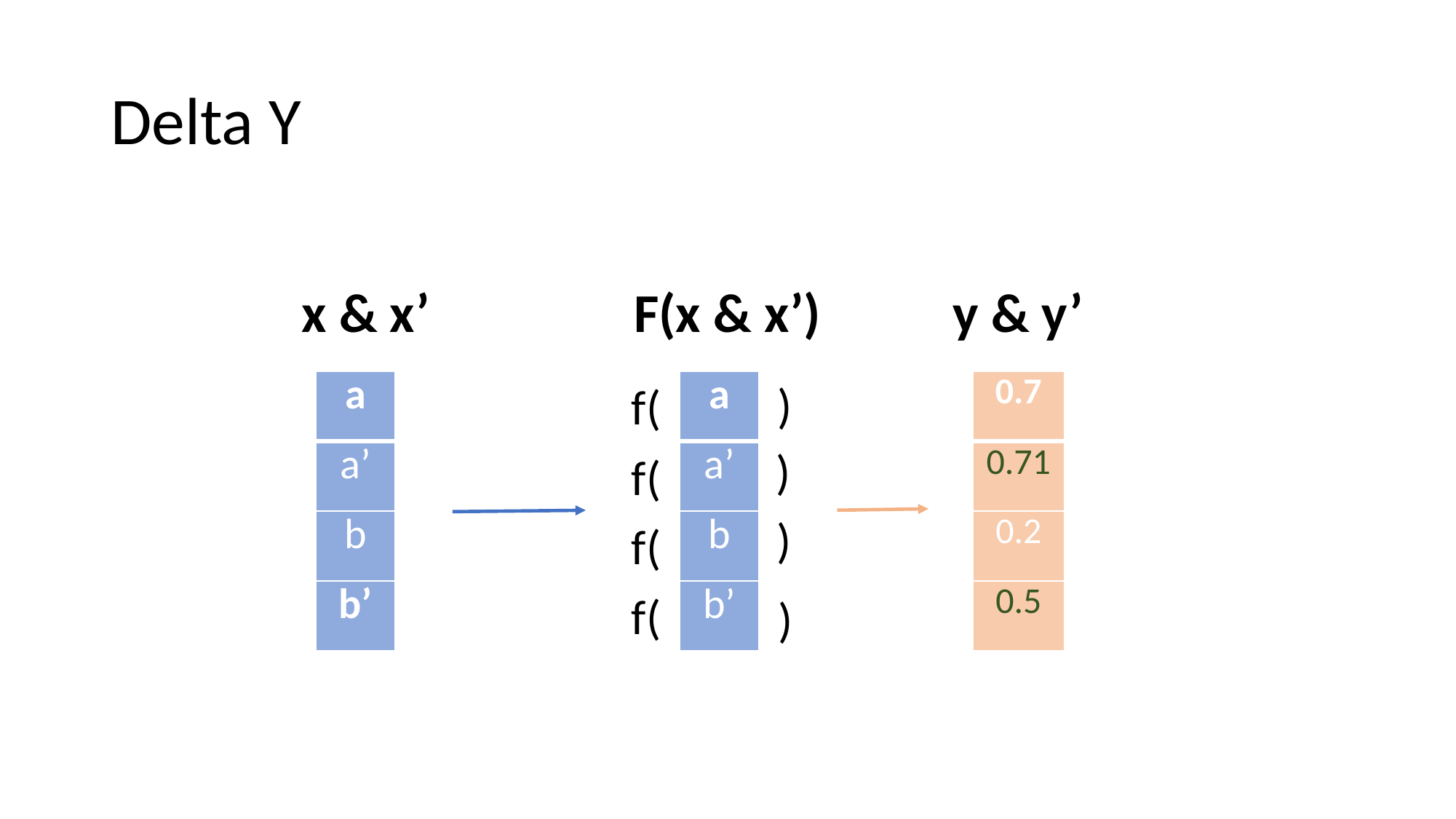

# Delta Y
y & y’
x & x’
F(x & x’)
)
| a |
| --- |
| a’ |
| b |
| b’ |
f(
| a |
| --- |
| a’ |
| b |
| b’ |
| 0.7 |
| --- |
| 0.71 |
| 0.2 |
| 0.5 |
)
f(
)
f(
f(
)